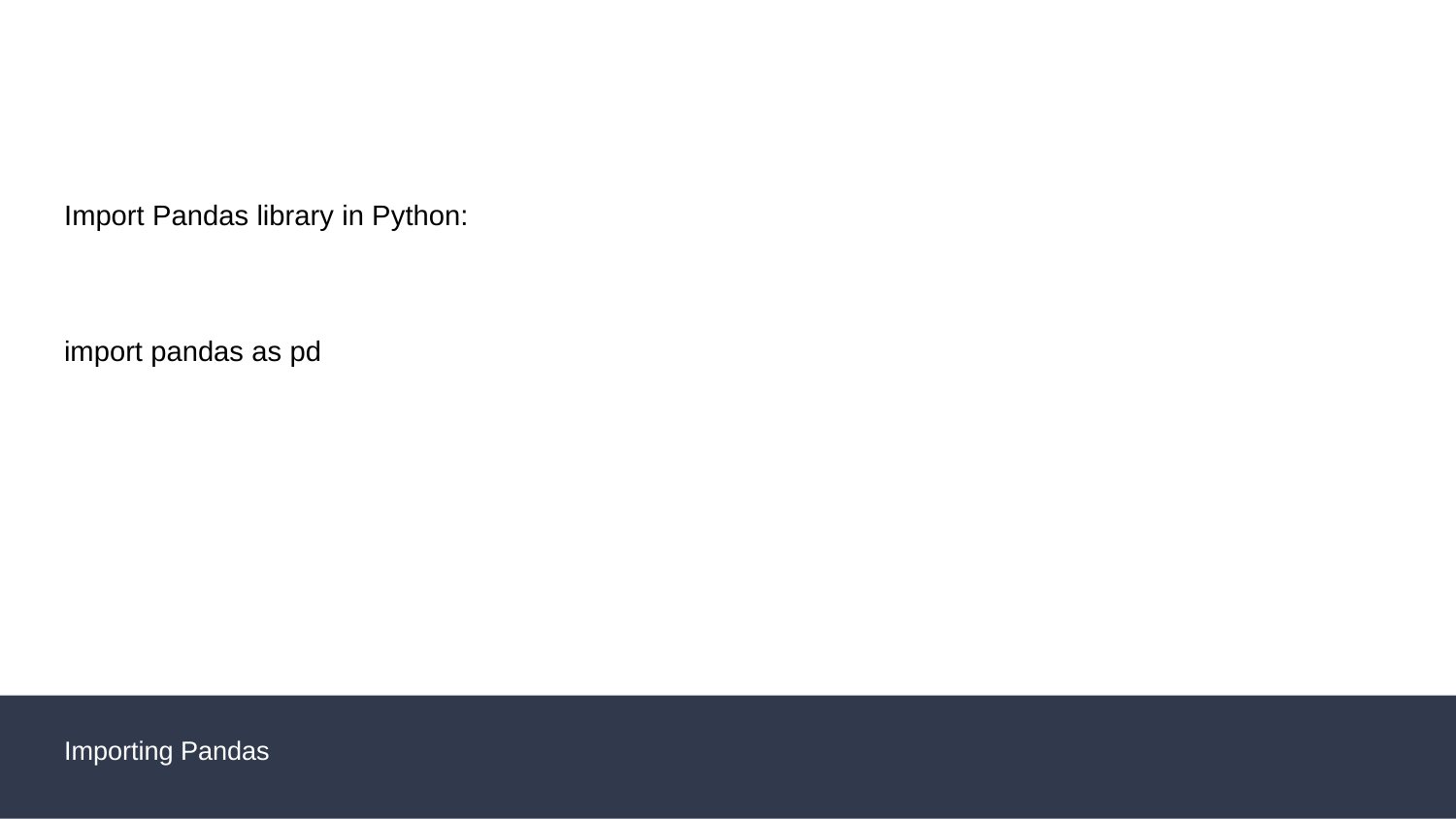

Import Pandas library in Python:

import pandas as pd
Importing Pandas